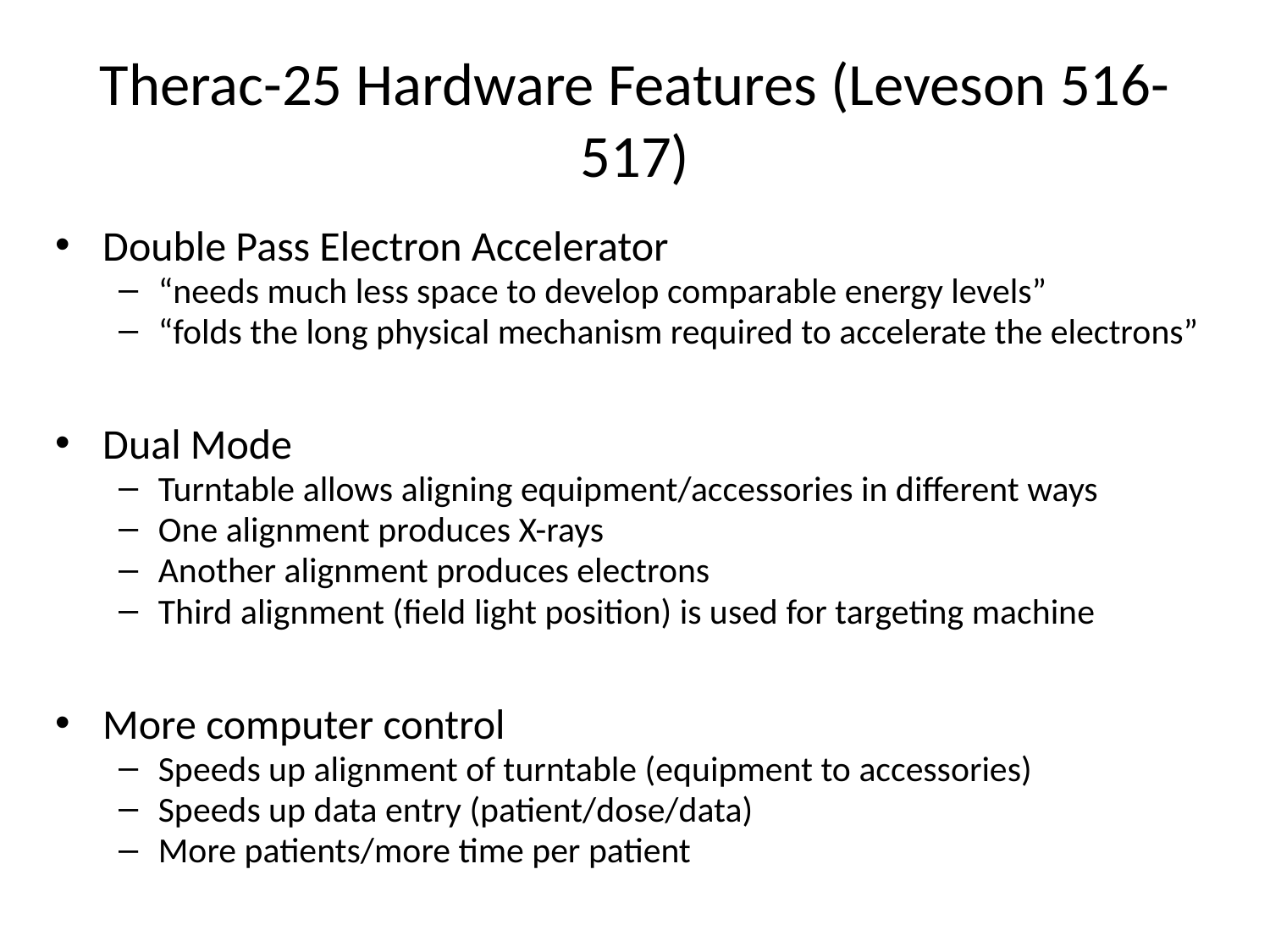

# Therac-25 Hardware Features (Leveson 516-517)
Double Pass Electron Accelerator
“needs much less space to develop comparable energy levels”
“folds the long physical mechanism required to accelerate the electrons”

Dual Mode
Turntable allows aligning equipment/accessories in different ways
One alignment produces X-rays
Another alignment produces electrons
Third alignment (field light position) is used for targeting machine

More computer control
Speeds up alignment of turntable (equipment to accessories)
Speeds up data entry (patient/dose/data)
More patients/more time per patient